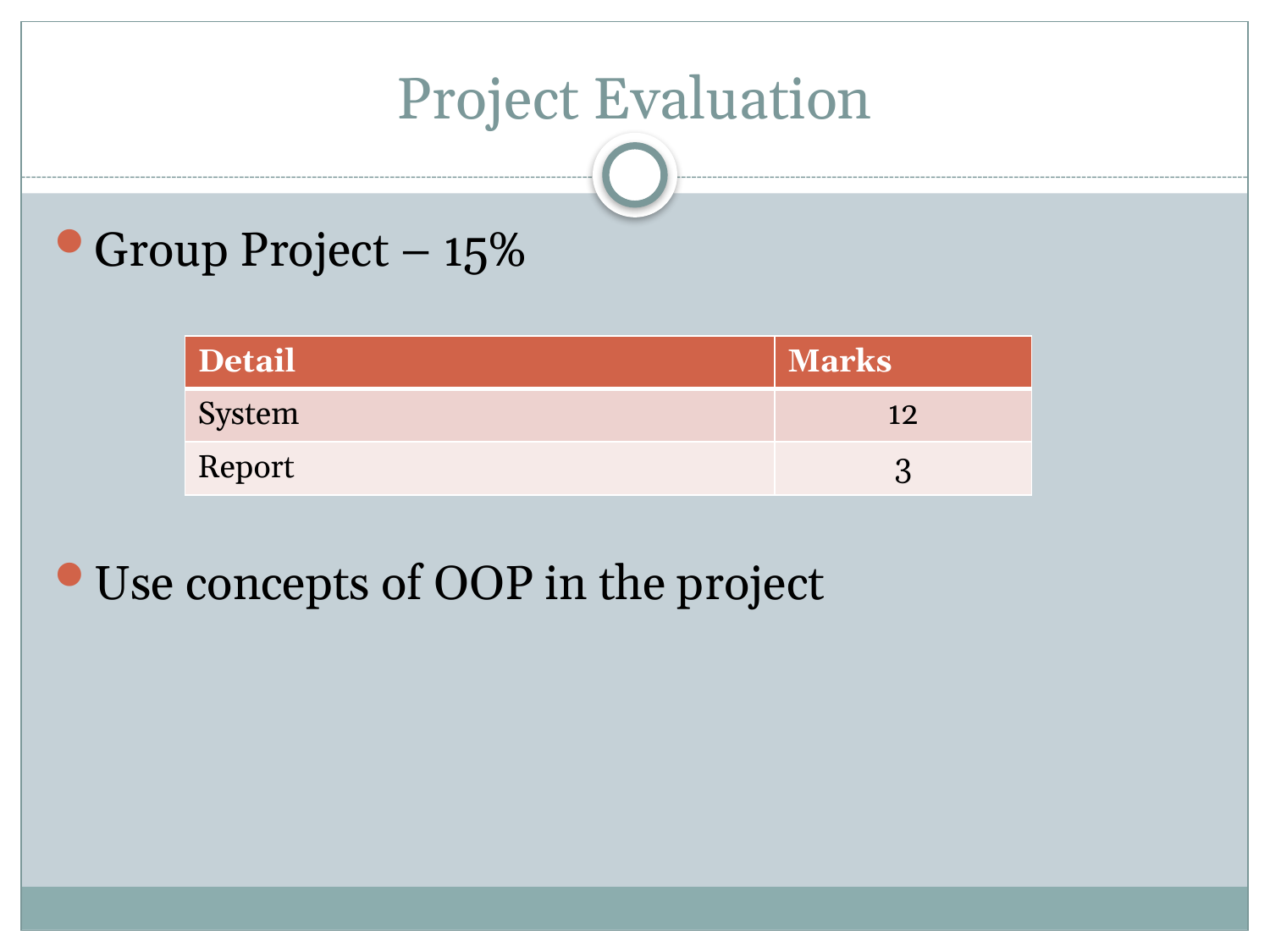

# Project Evaluation
Group Project – 15%

Use concepts of OOP in the project

| Detail | Marks |
| --- | --- |
| System | 12 |
| Report | 3 |